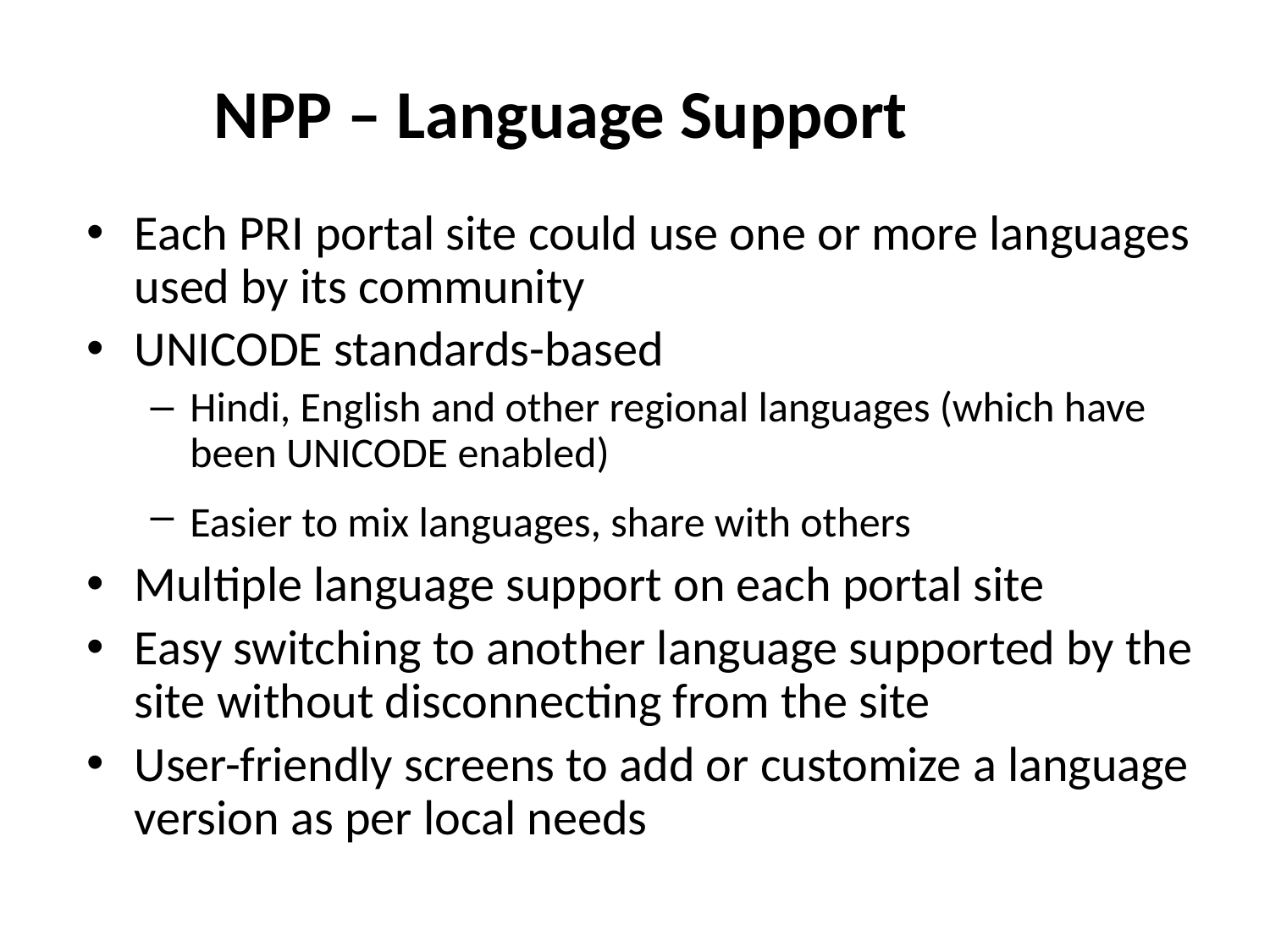

# NPP – Language Support
Each PRI portal site could use one or more languages used by its community
UNICODE standards-based
Hindi, English and other regional languages (which have been UNICODE enabled)
Easier to mix languages, share with others
Multiple language support on each portal site
Easy switching to another language supported by the site without disconnecting from the site
User-friendly screens to add or customize a language version as per local needs